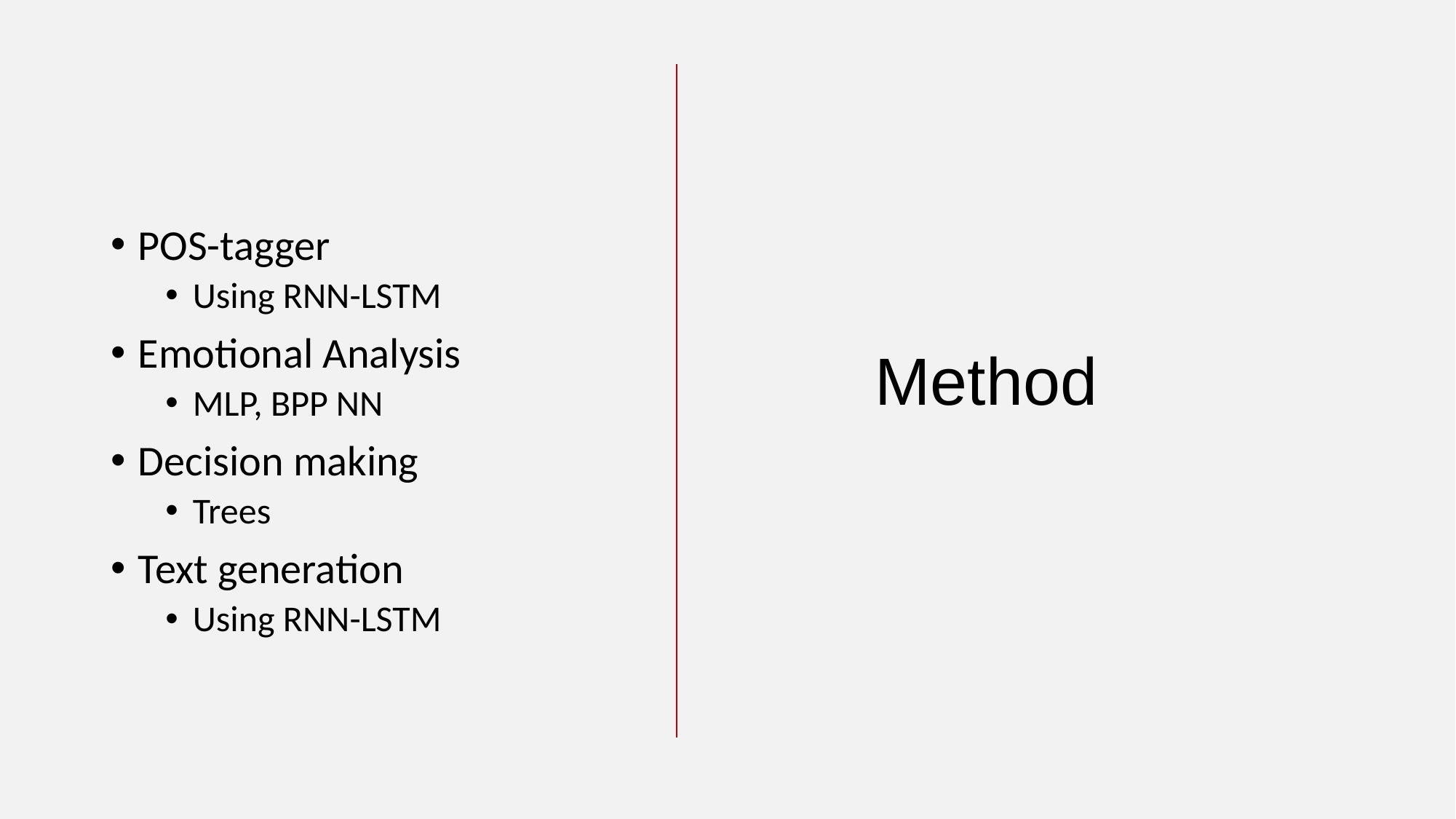

POS-tagger
Using RNN-LSTM
Emotional Analysis
MLP, BPP NN
Decision making
Trees
Text generation
Using RNN-LSTM
# Method